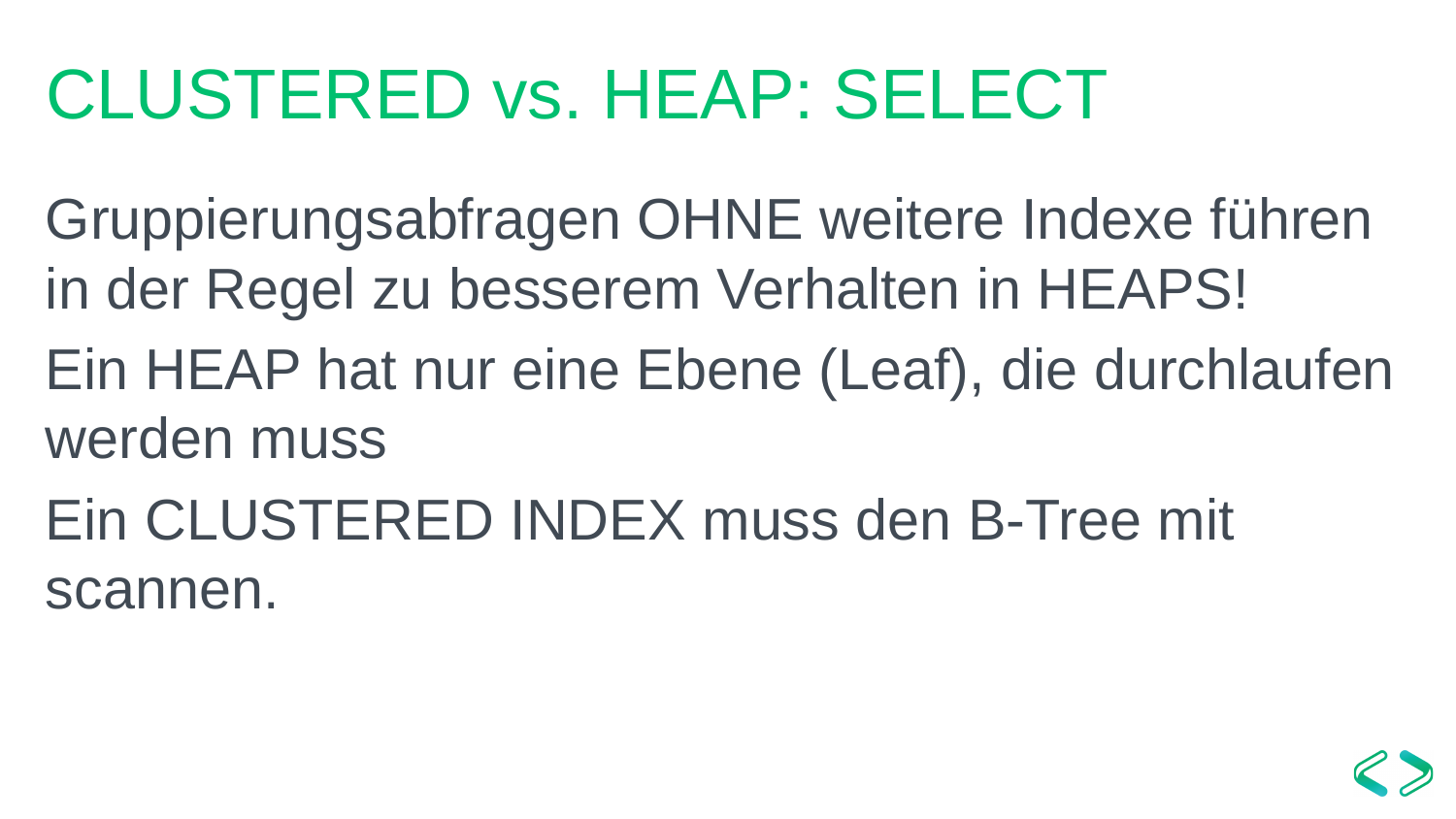

# CLUSTERED vs. HEAP: SELECT
Gruppierungsabfragen OHNE weitere Indexe führen in der Regel zu besserem Verhalten in HEAPS!
Ein HEAP hat nur eine Ebene (Leaf), die durchlaufen werden muss
Ein CLUSTERED INDEX muss den B-Tree mit scannen.